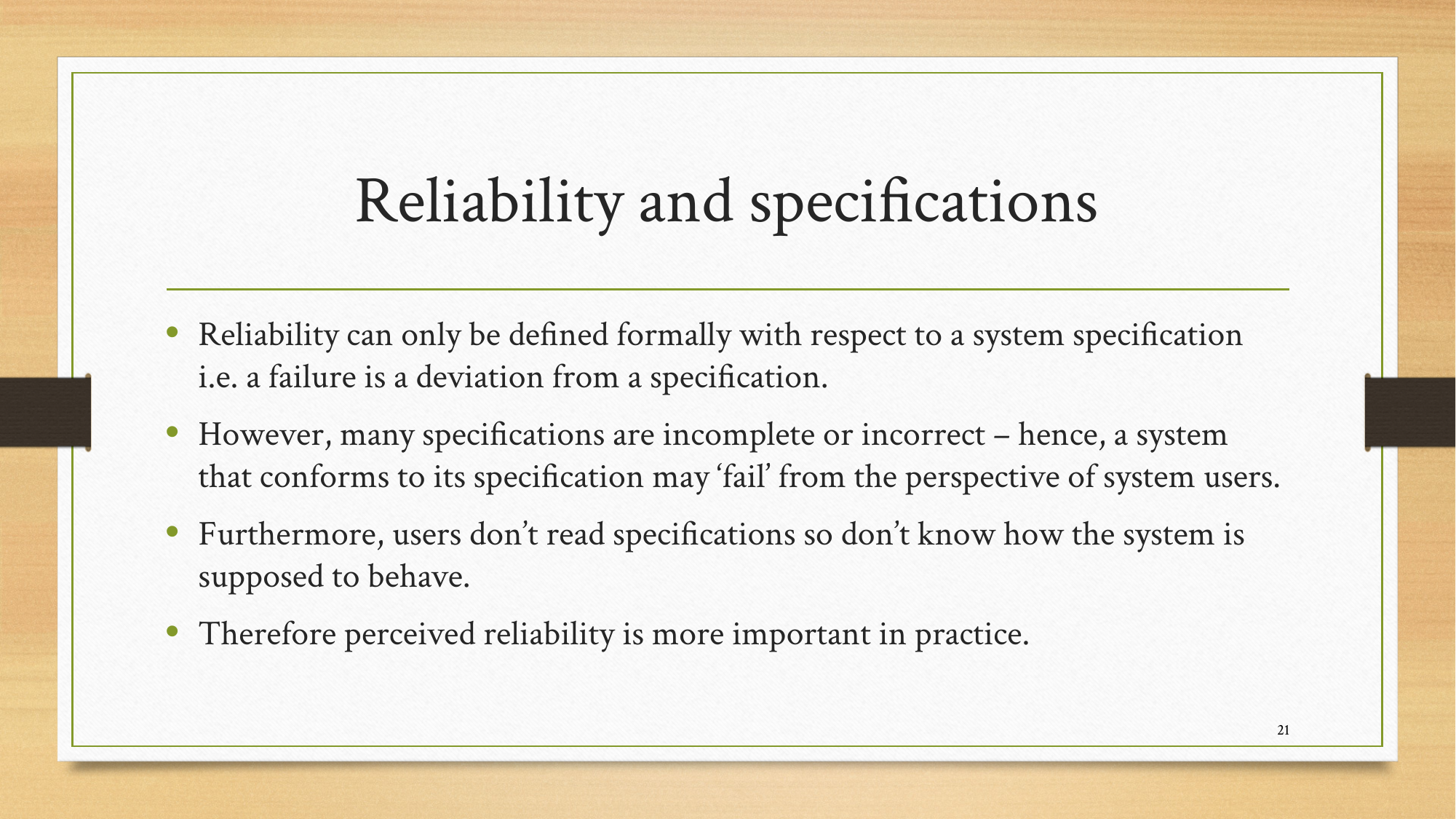

# Reliability and specifications
Reliability can only be defined formally with respect to a system specification i.e. a failure is a deviation from a specification.
However, many specifications are incomplete or incorrect – hence, a system that conforms to its specification may ‘fail’ from the perspective of system users.
Furthermore, users don’t read specifications so don’t know how the system is supposed to behave.
Therefore perceived reliability is more important in practice.
21